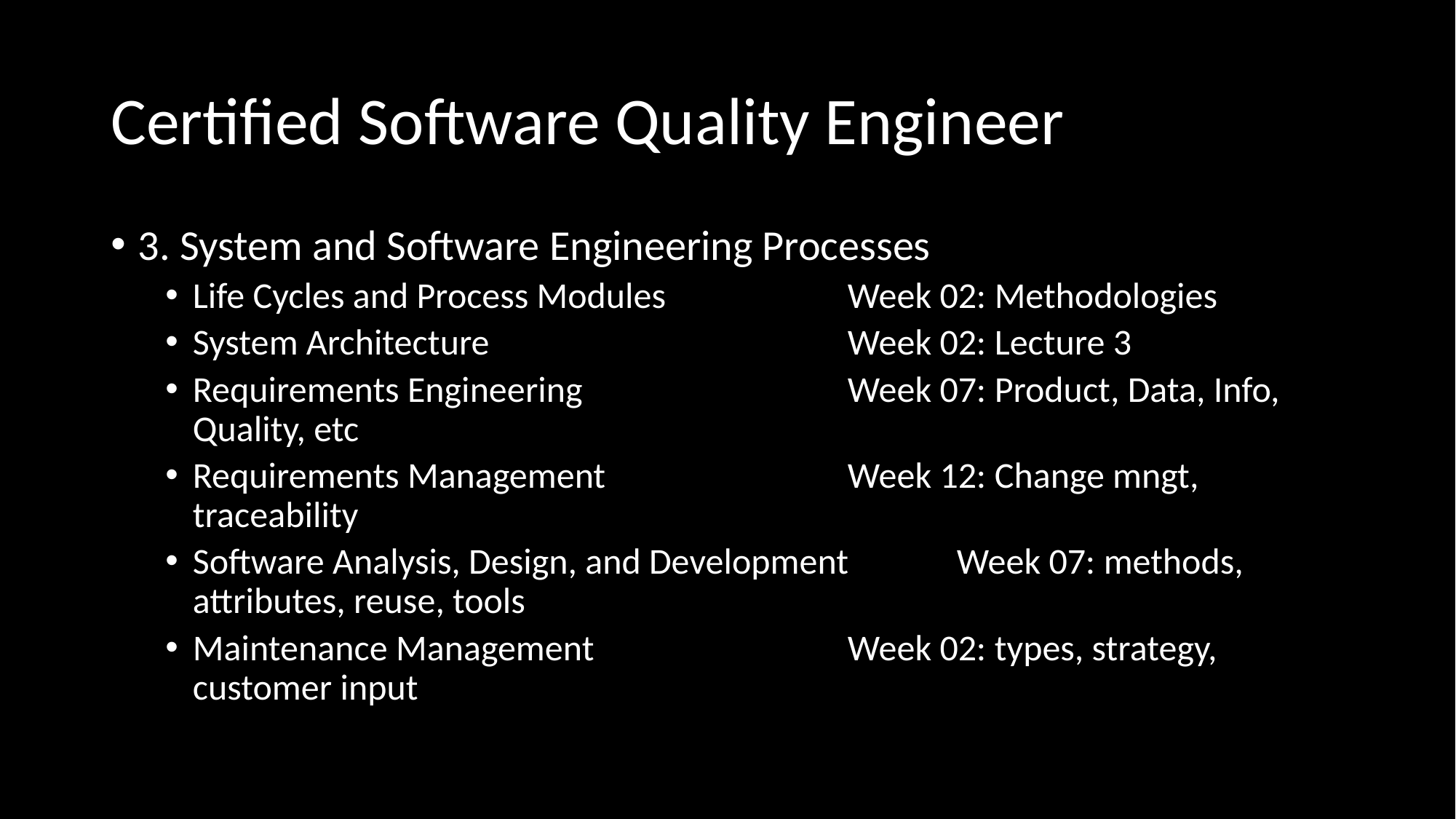

# Certified Software Quality Engineer
3. System and Software Engineering Processes
Life Cycles and Process Modules		Week 02: Methodologies
System Architecture				Week 02: Lecture 3
Requirements Engineering			Week 07: Product, Data, Info, Quality, etc
Requirements Management			Week 12: Change mngt, traceability
Software Analysis, Design, and Development	Week 07: methods, attributes, reuse, tools
Maintenance Management			Week 02: types, strategy, customer input